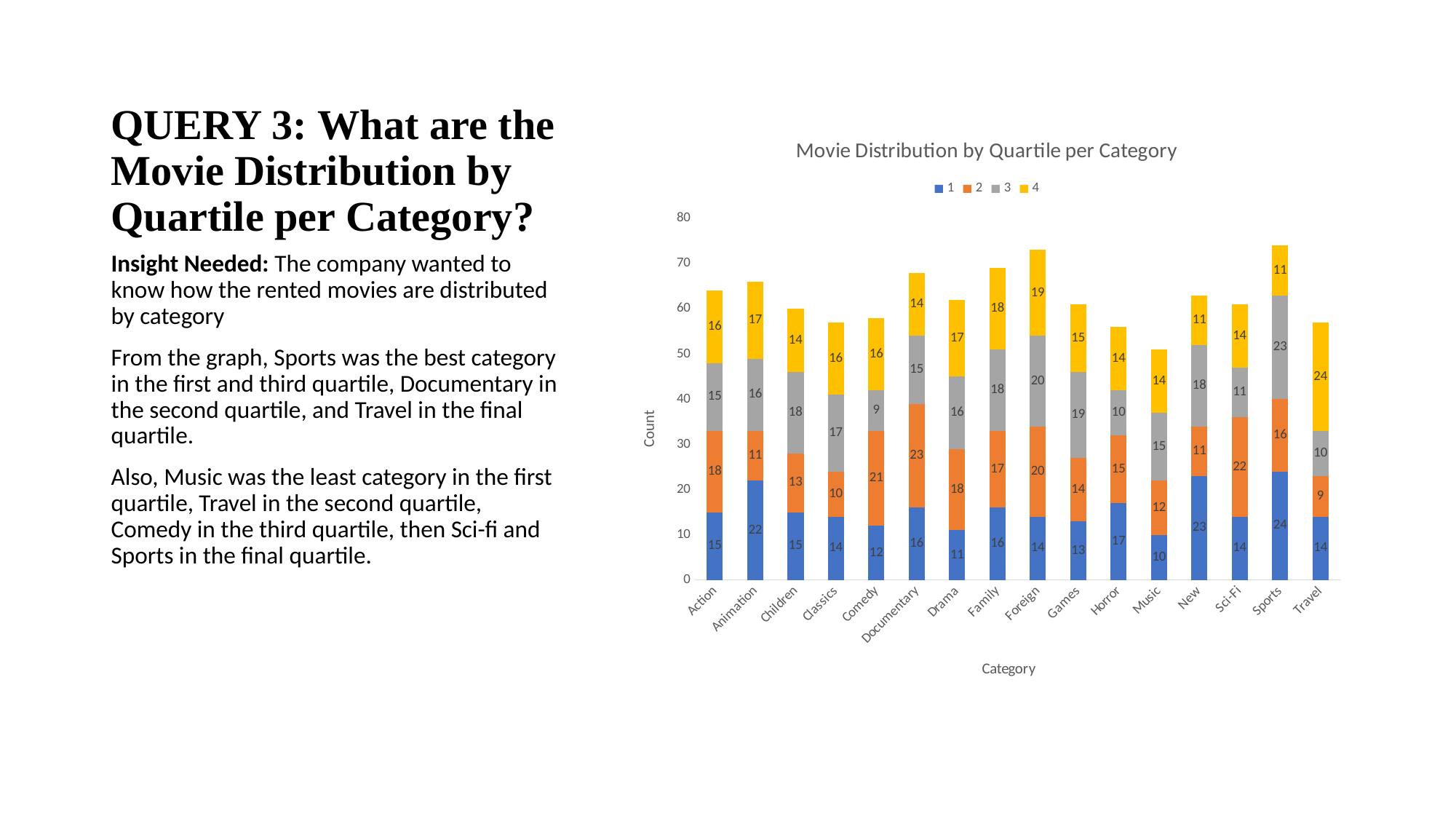

# QUERY 3: What are the Movie Distribution by Quartile per Category?

### Chart: Movie Distribution by Quartile per Category

| Category | 1 | 2 | 3 | 4 |
|---|---|---|---|---|
| Action | 15.0 | 18.0 | 15.0 | 16.0 |
| Animation | 22.0 | 11.0 | 16.0 | 17.0 |
| Children | 15.0 | 13.0 | 18.0 | 14.0 |
| Classics | 14.0 | 10.0 | 17.0 | 16.0 |
| Comedy | 12.0 | 21.0 | 9.0 | 16.0 |
| Documentary | 16.0 | 23.0 | 15.0 | 14.0 |
| Drama | 11.0 | 18.0 | 16.0 | 17.0 |
| Family | 16.0 | 17.0 | 18.0 | 18.0 |
| Foreign | 14.0 | 20.0 | 20.0 | 19.0 |
| Games | 13.0 | 14.0 | 19.0 | 15.0 |
| Horror | 17.0 | 15.0 | 10.0 | 14.0 |
| Music | 10.0 | 12.0 | 15.0 | 14.0 |
| New | 23.0 | 11.0 | 18.0 | 11.0 |
| Sci-Fi | 14.0 | 22.0 | 11.0 | 14.0 |
| Sports | 24.0 | 16.0 | 23.0 | 11.0 |
| Travel | 14.0 | 9.0 | 10.0 | 24.0 |
Insight Needed: The company wanted to know how the rented movies are distributed by category
From the graph, Sports was the best category in the first and third quartile, Documentary in the second quartile, and Travel in the final quartile.
Also, Music was the least category in the first quartile, Travel in the second quartile, Comedy in the third quartile, then Sci-fi and Sports in the final quartile.